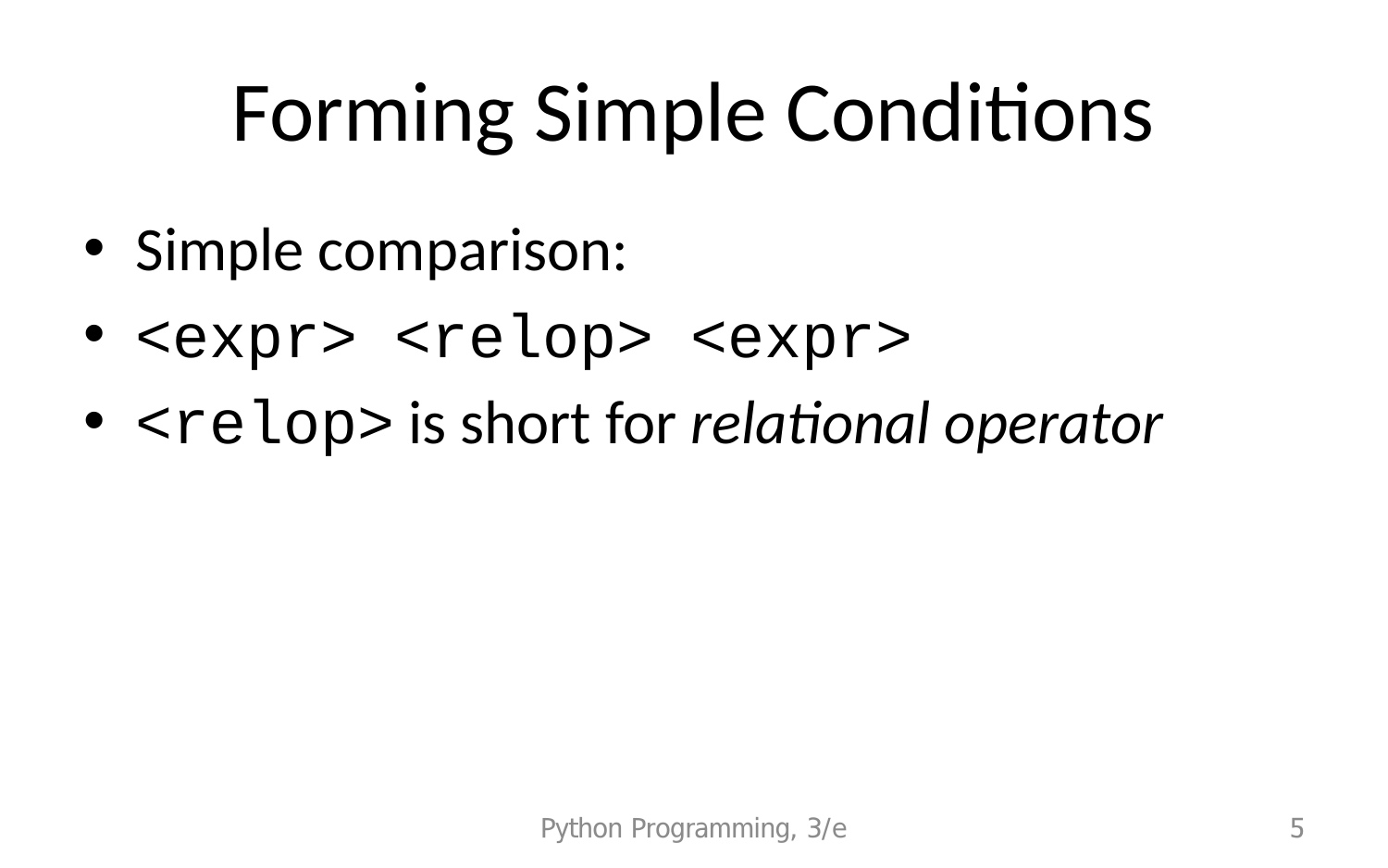

# Forming Simple Conditions
Simple comparison:
<expr> <relop> <expr>
<relop> is short for relational operator
Python Programming, 3/e
5